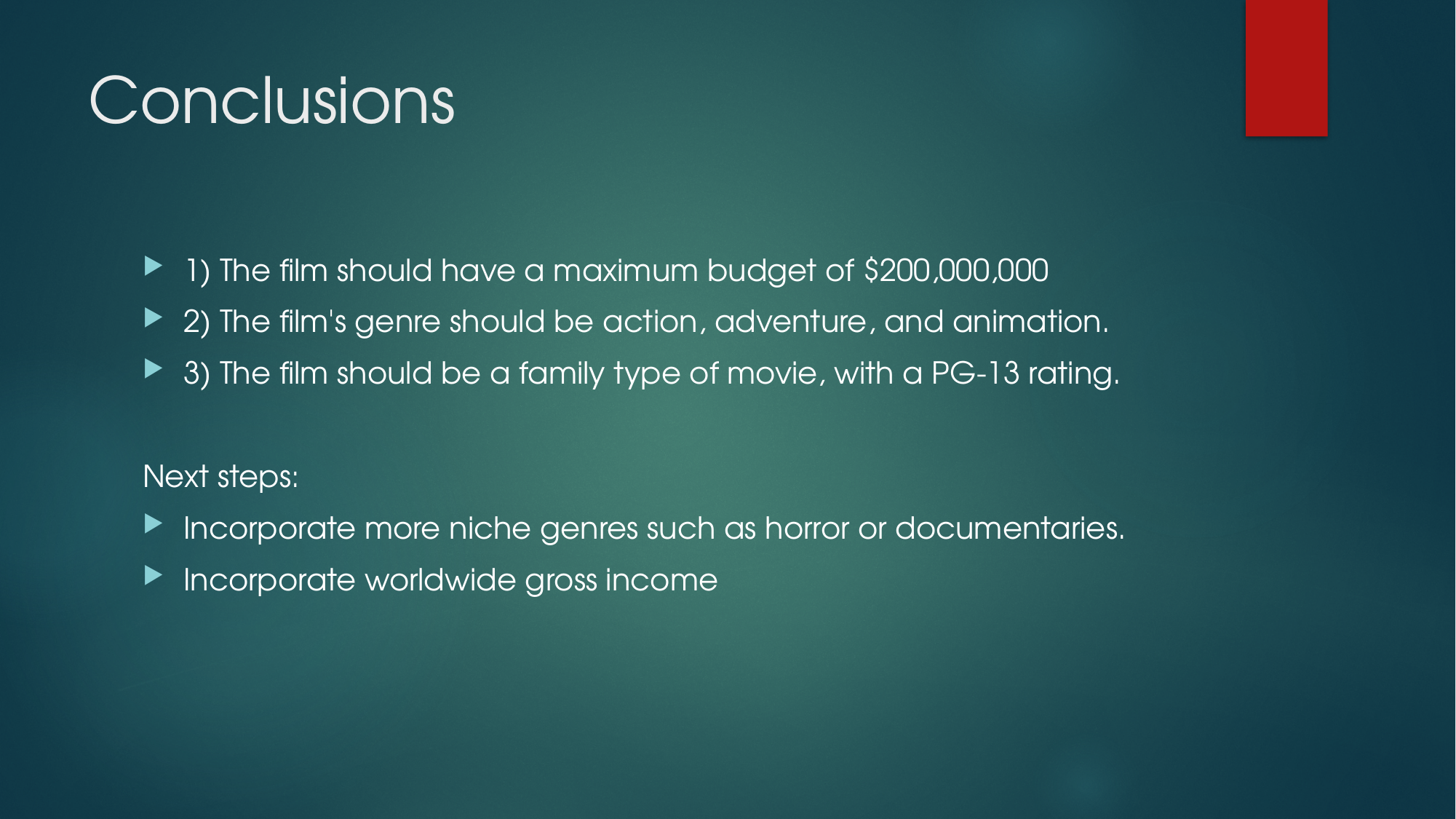

# Conclusions
1) The film should have a maximum budget of $200,000,000
2) The film's genre should be action, adventure, and animation.
3) The film should be a family type of movie, with a PG-13 rating.

Next steps:
Incorporate more niche genres such as horror or documentaries.
Incorporate worldwide gross income